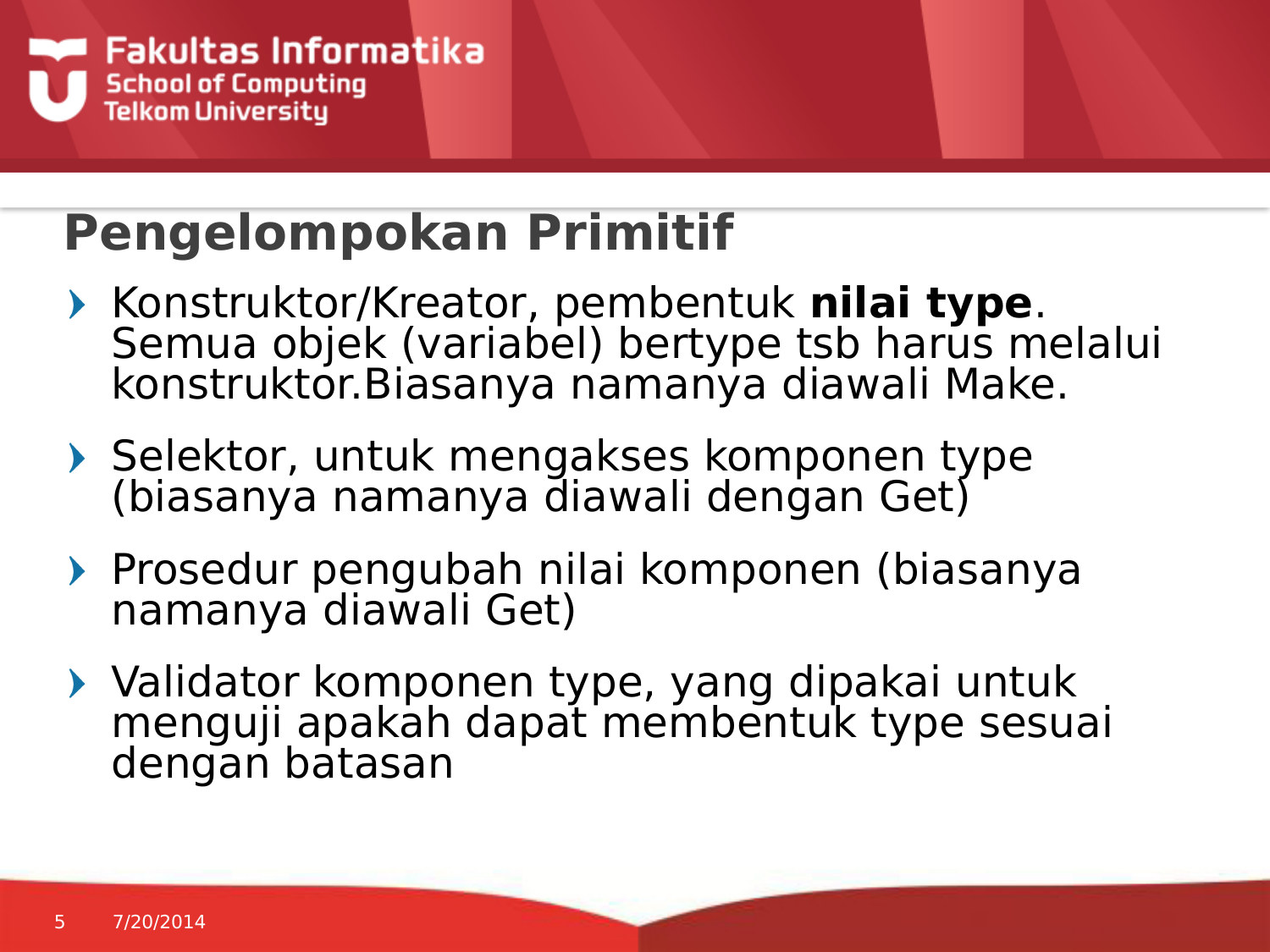

# Pengelompokan Primitif
Konstruktor/Kreator, pembentuk nilai type. Semua objek (variabel) bertype tsb harus melalui konstruktor.Biasanya namanya diawali Make.
Selektor, untuk mengakses komponen type (biasanya namanya diawali dengan Get)
Prosedur pengubah nilai komponen (biasanya namanya diawali Get)
Validator komponen type, yang dipakai untuk menguji apakah dapat membentuk type sesuai dengan batasan

5
7/20/2014